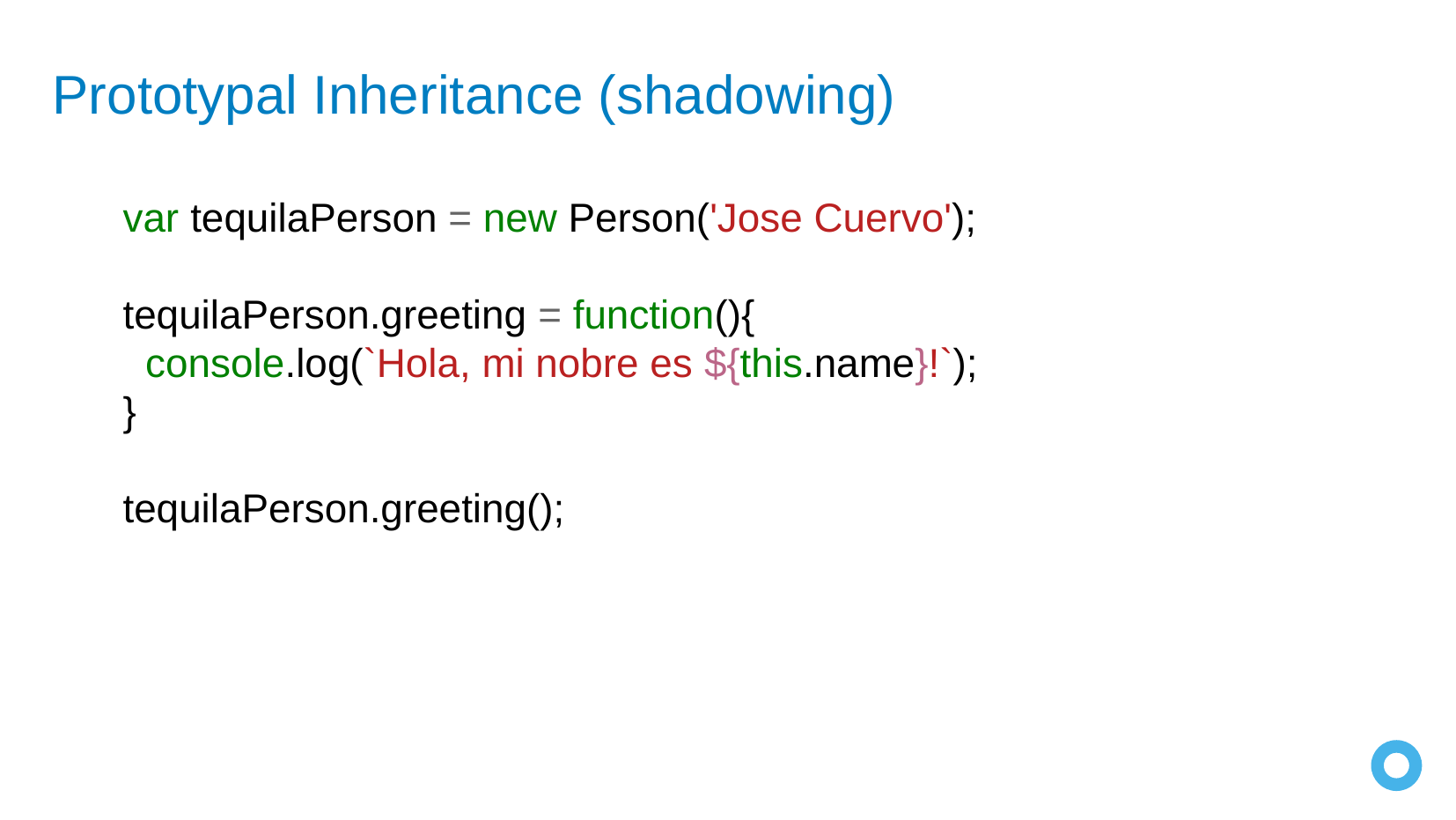

Prototypal Inheritance (shadowing)
var tequilaPerson = new Person('Jose Cuervo');

tequilaPerson.greeting = function(){
  console.log(`Hola, mi nobre es ${this.name}!`);
}

tequilaPerson.greeting();